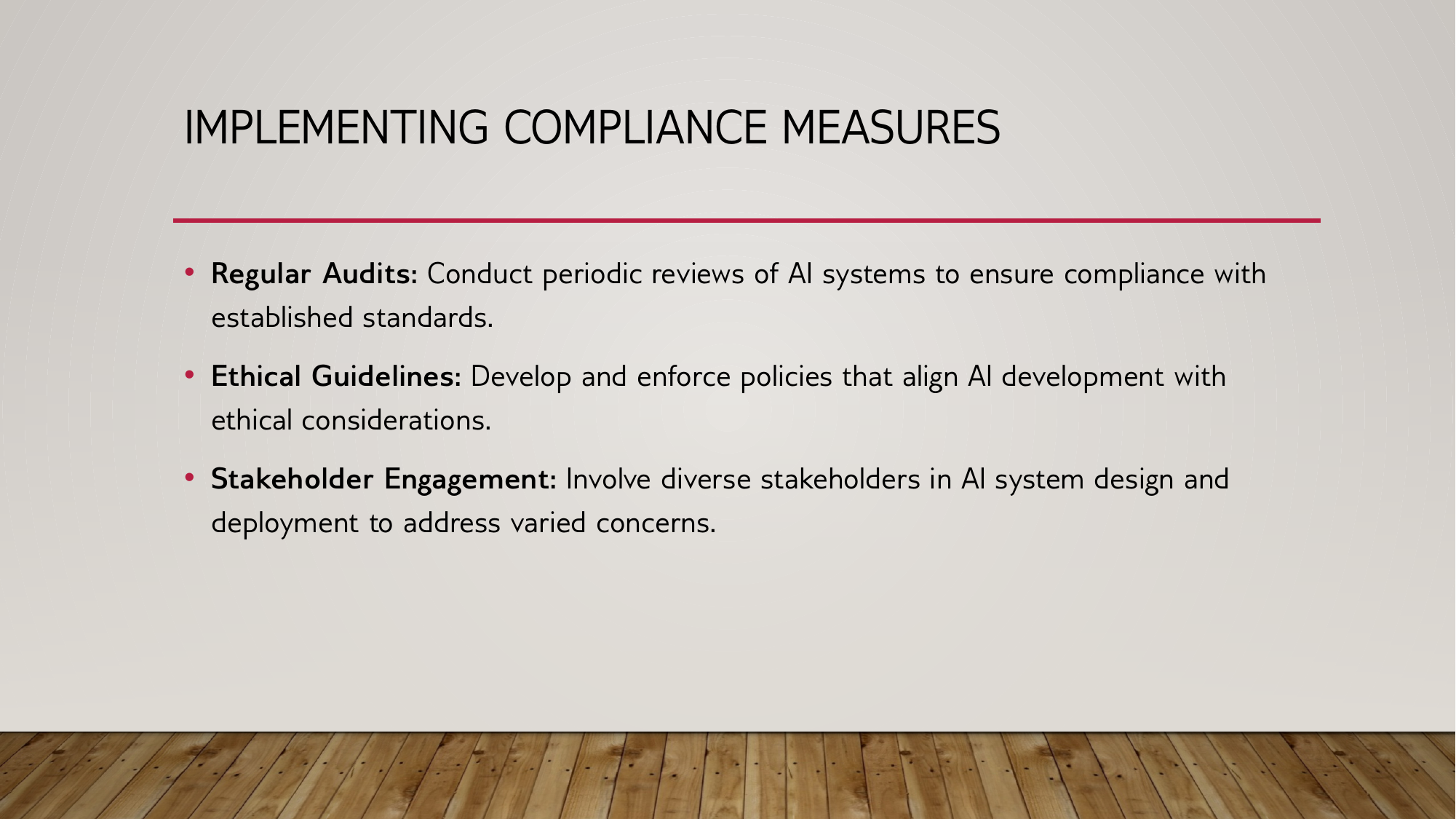

# Implementing Compliance measures
Regular Audits: Conduct periodic reviews of AI systems to ensure compliance with established standards.
Ethical Guidelines: Develop and enforce policies that align AI development with ethical considerations.
Stakeholder Engagement: Involve diverse stakeholders in AI system design and deployment to address varied concerns.​